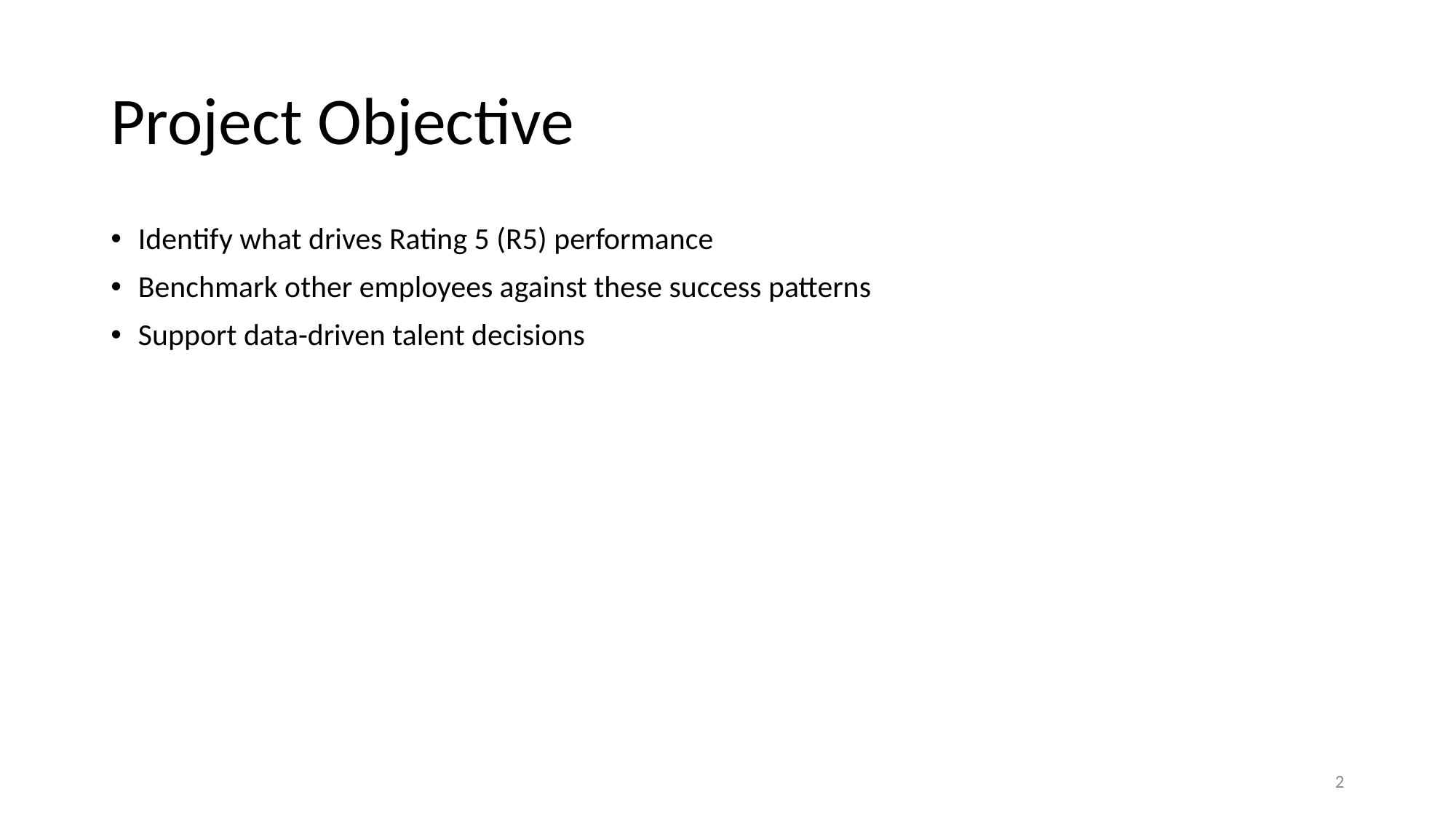

# Project Objective
Identify what drives Rating 5 (R5) performance
Benchmark other employees against these success patterns
Support data-driven talent decisions
2